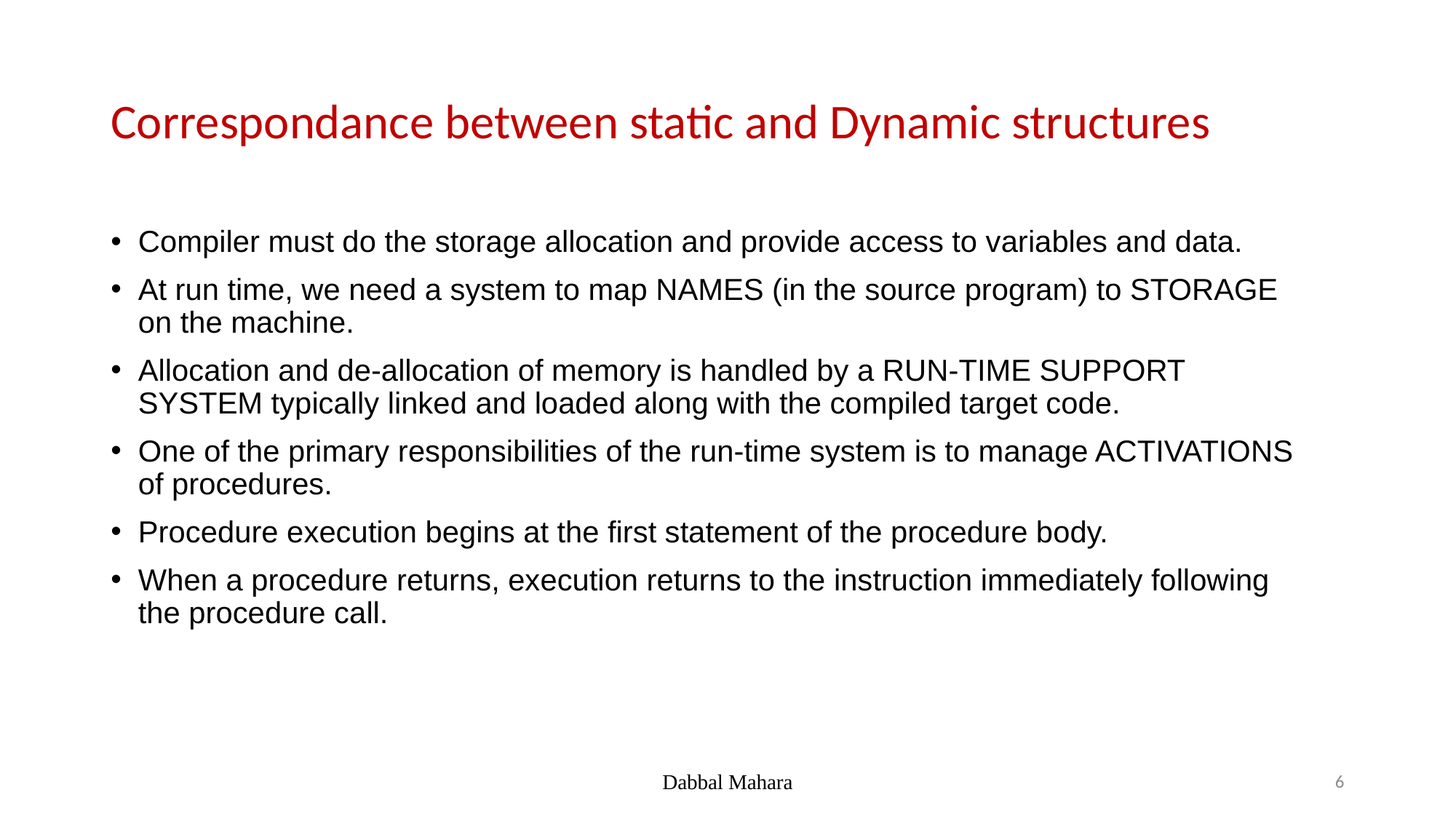

# Correspondance between static and Dynamic structures
Compiler must do the storage allocation and provide access to variables and data.
At run time, we need a system to map NAMES (in the source program) to STORAGE on the machine.
Allocation and de-allocation of memory is handled by a RUN-TIME SUPPORT SYSTEM typically linked and loaded along with the compiled target code.
One of the primary responsibilities of the run-time system is to manage ACTIVATIONS of procedures.
Procedure execution begins at the first statement of the procedure body.
When a procedure returns, execution returns to the instruction immediately following the procedure call.

Dabbal Mahara
6